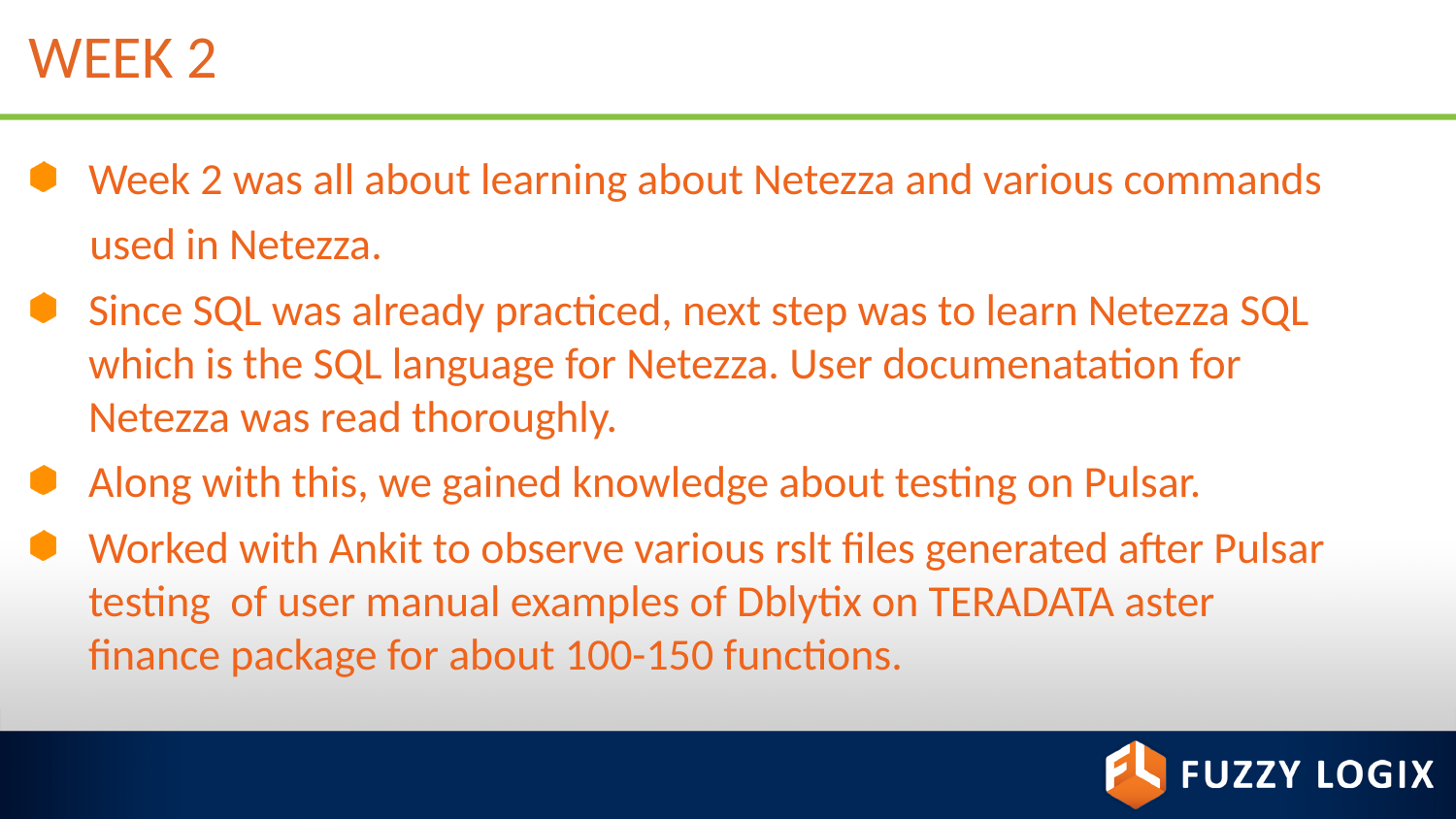

# WEEK 2
Week 2 was all about learning about Netezza and various commands
      used in Netezza.
Since SQL was already practiced, next step was to learn Netezza SQL which is the SQL language for Netezza. User documenatation for Netezza was read thoroughly.
Along with this, we gained knowledge about testing on Pulsar.
Worked with Ankit to observe various rslt files generated after Pulsar testing  of user manual examples of Dblytix on TERADATA aster finance package for about 100-150 functions.